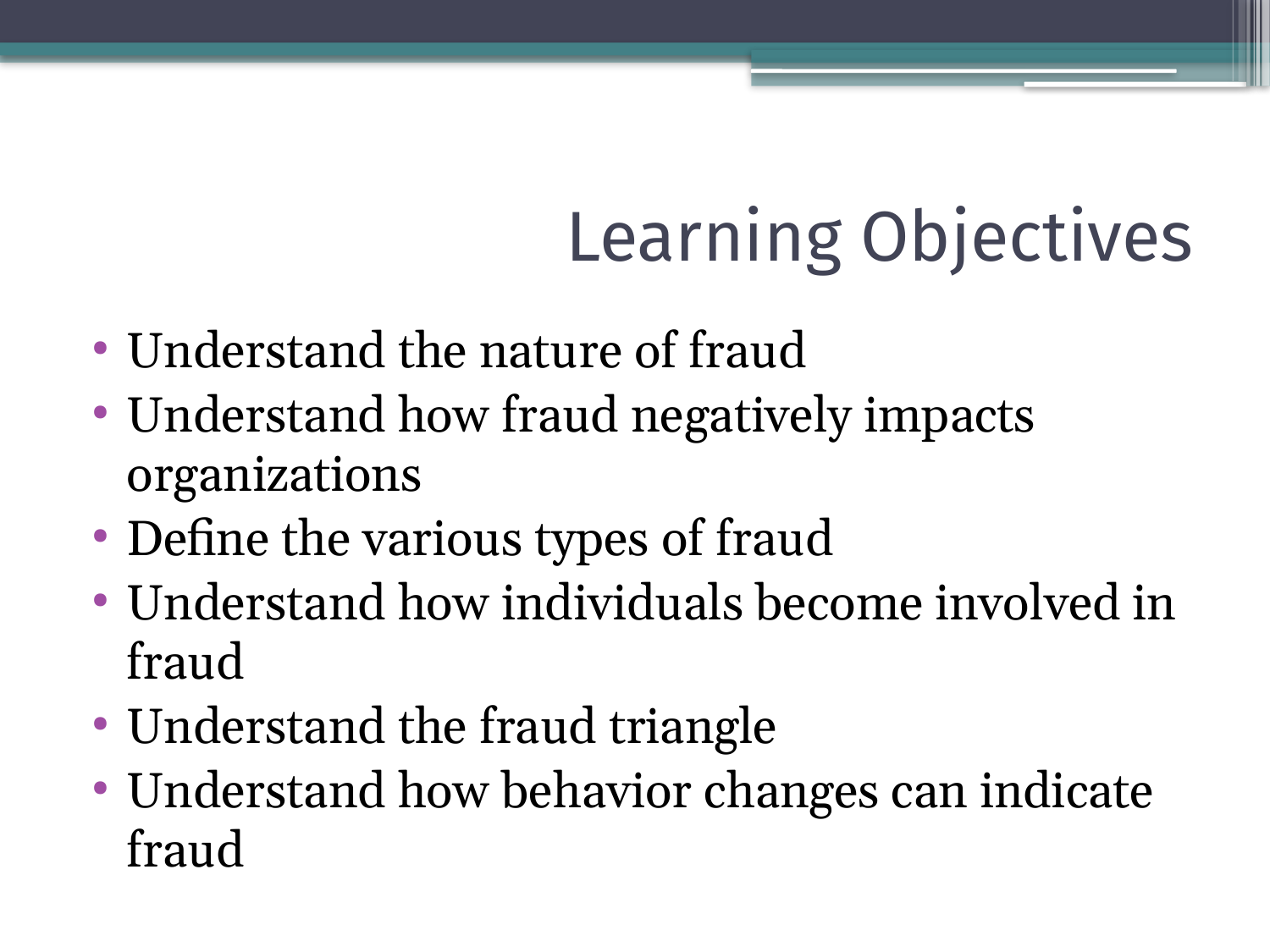

# Learning Objectives
Understand the nature of fraud
Understand how fraud negatively impacts organizations
Define the various types of fraud
Understand how individuals become involved in fraud
Understand the fraud triangle
Understand how behavior changes can indicate fraud